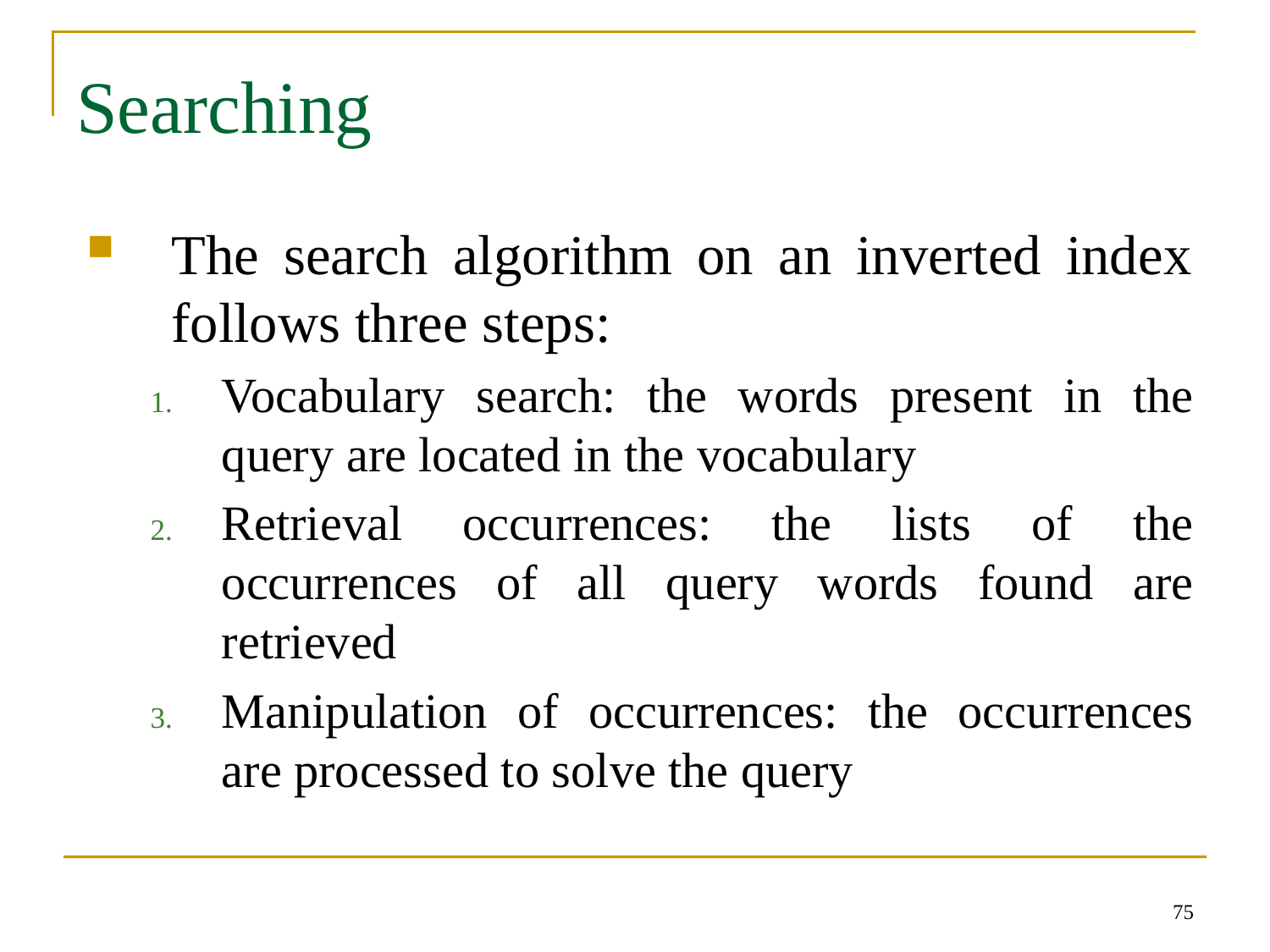

# Searching
The search algorithm on an inverted index follows three steps:
Vocabulary search: the words present in the query are located in the vocabulary
Retrieval occurrences: the lists of the occurrences of all query words found are retrieved
Manipulation of occurrences: the occurrences are processed to solve the query
75